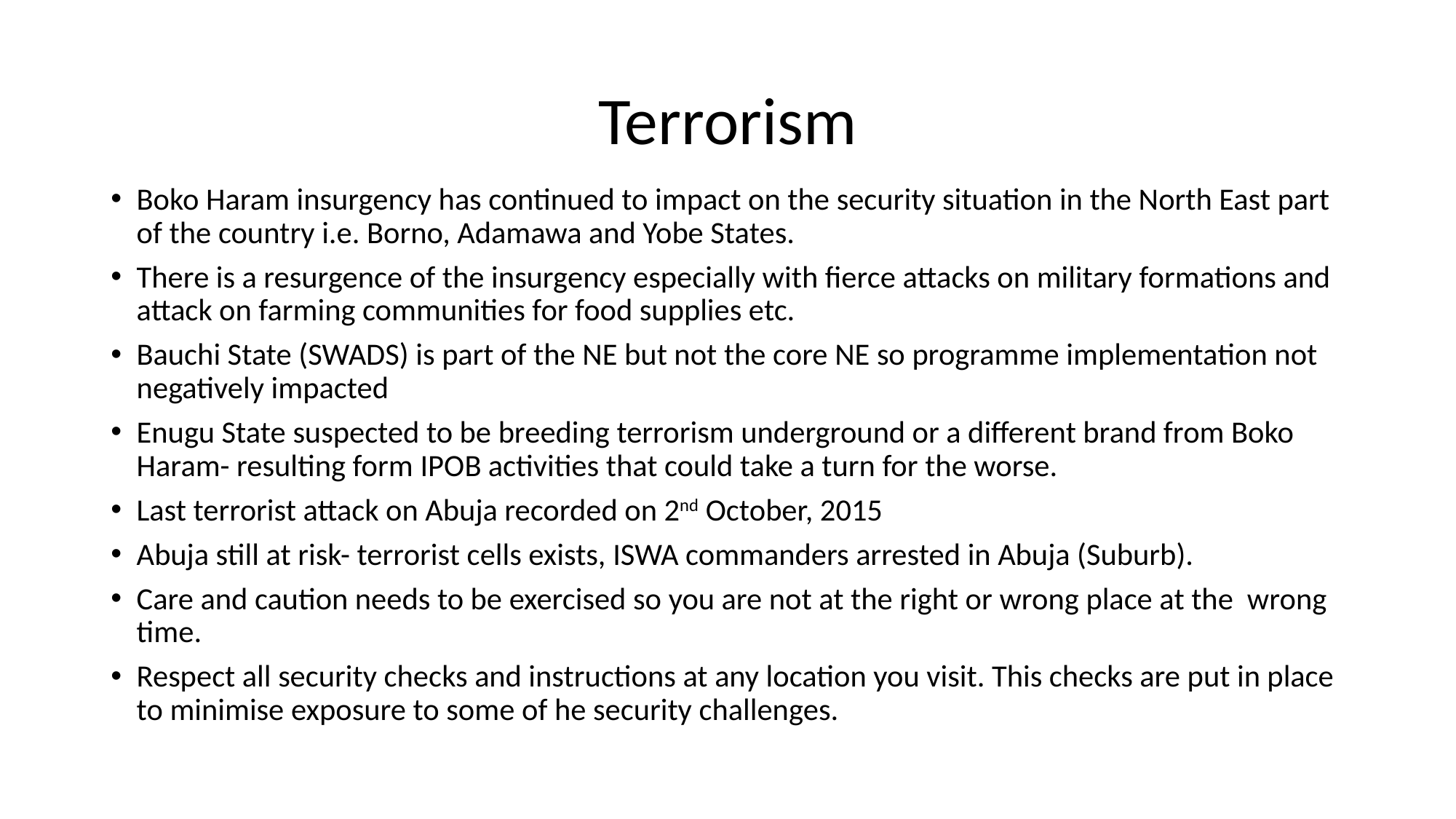

# Terrorism
Boko Haram insurgency has continued to impact on the security situation in the North East part of the country i.e. Borno, Adamawa and Yobe States.
There is a resurgence of the insurgency especially with fierce attacks on military formations and attack on farming communities for food supplies etc.
Bauchi State (SWADS) is part of the NE but not the core NE so programme implementation not negatively impacted
Enugu State suspected to be breeding terrorism underground or a different brand from Boko Haram- resulting form IPOB activities that could take a turn for the worse.
Last terrorist attack on Abuja recorded on 2nd October, 2015
Abuja still at risk- terrorist cells exists, ISWA commanders arrested in Abuja (Suburb).
Care and caution needs to be exercised so you are not at the right or wrong place at the  wrong time.
Respect all security checks and instructions at any location you visit. This checks are put in place to minimise exposure to some of he security challenges.